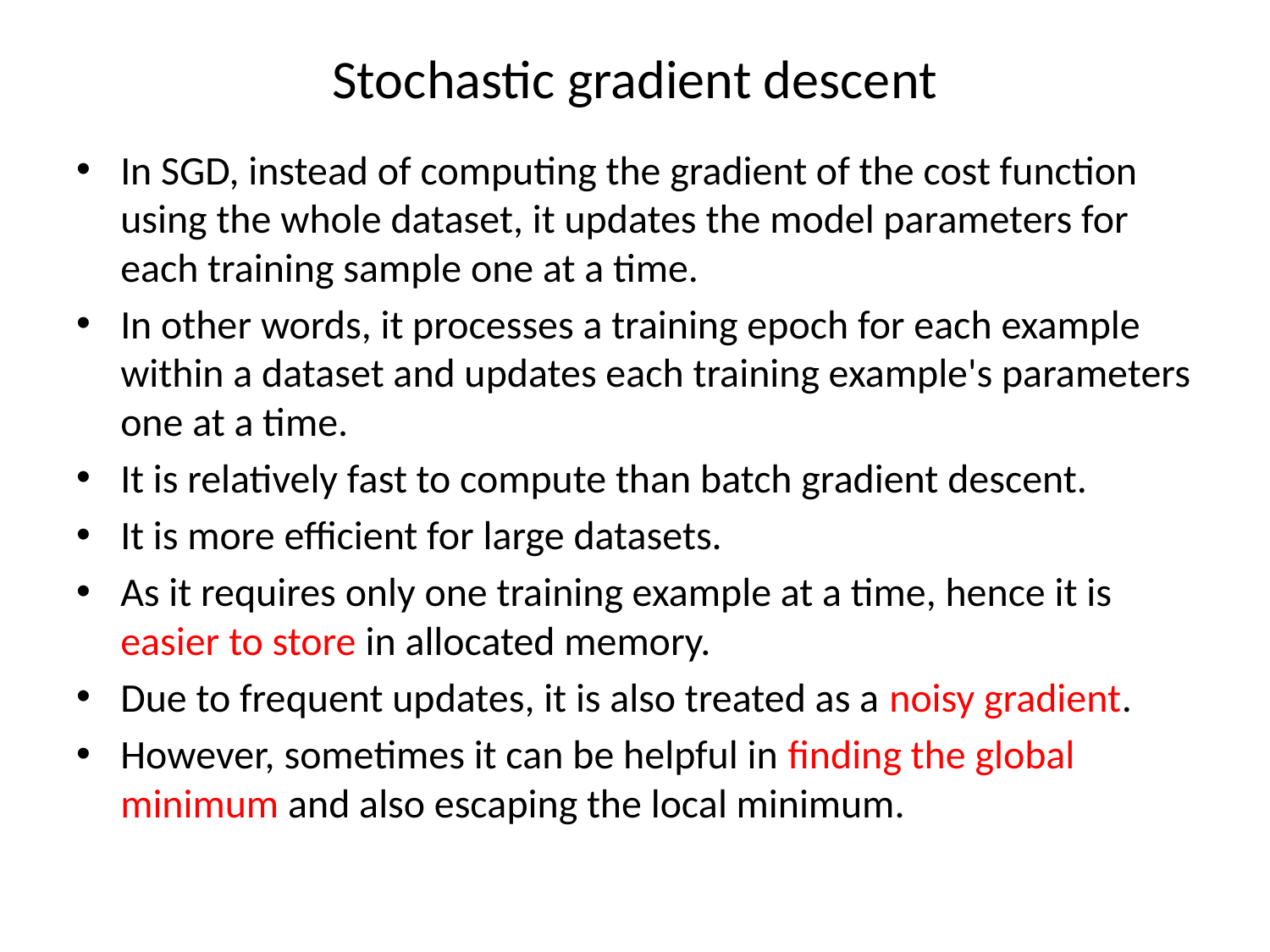

# Stochastic gradient descent
In SGD, instead of computing the gradient of the cost function using the whole dataset, it updates the model parameters for each training sample one at a time.
In other words, it processes a training epoch for each example within a dataset and updates each training example's parameters one at a time.
It is relatively fast to compute than batch gradient descent.
It is more efficient for large datasets.
As it requires only one training example at a time, hence it is easier to store in allocated memory.
Due to frequent updates, it is also treated as a noisy gradient.
However, sometimes it can be helpful in finding the global minimum and also escaping the local minimum.